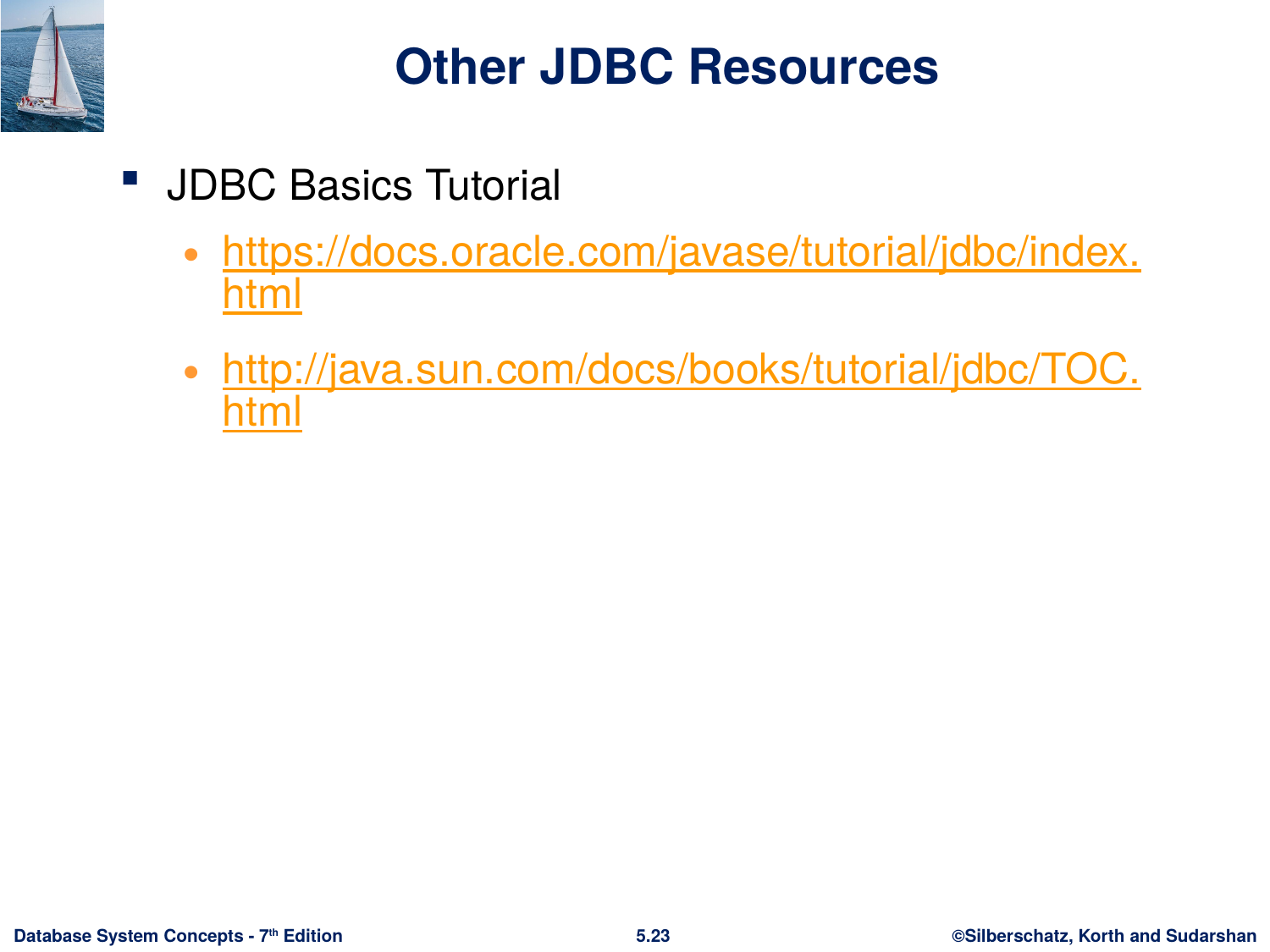

# Other JDBC Resources
JDBC Basics Tutorial
https://docs.oracle.com/javase/tutorial/jdbc/index.html
http://java.sun.com/docs/books/tutorial/jdbc/TOC.html